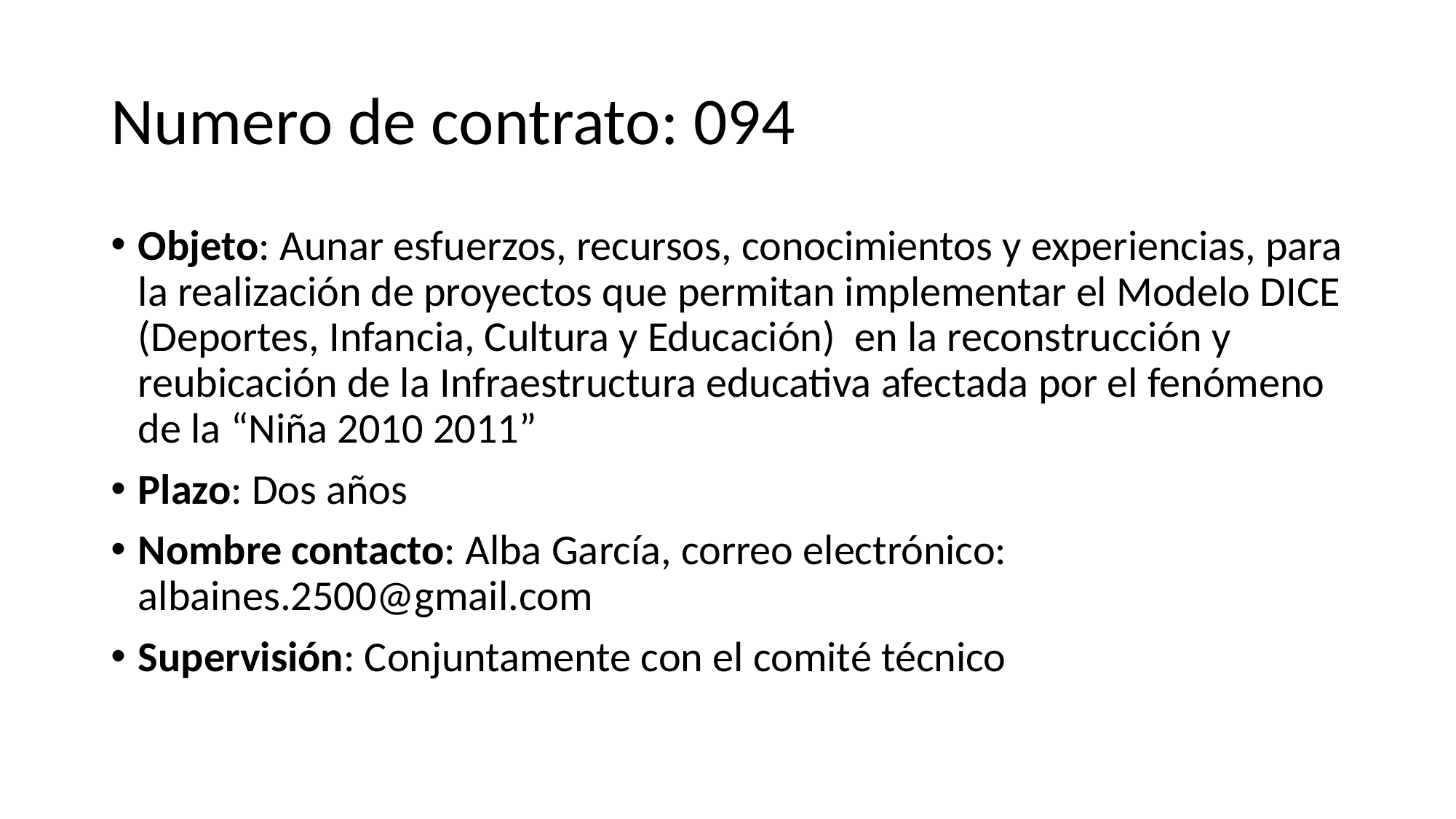

# Numero de contrato: 094
Objeto: Aunar esfuerzos, recursos, conocimientos y experiencias, para la realización de proyectos que permitan implementar el Modelo DICE (Deportes, Infancia, Cultura y Educación)  en la reconstrucción y reubicación de la Infraestructura educativa afectada por el fenómeno de la “Niña 2010 2011”
Plazo: Dos años
Nombre contacto: Alba García, correo electrónico: albaines.2500@gmail.com
Supervisión: Conjuntamente con el comité técnico